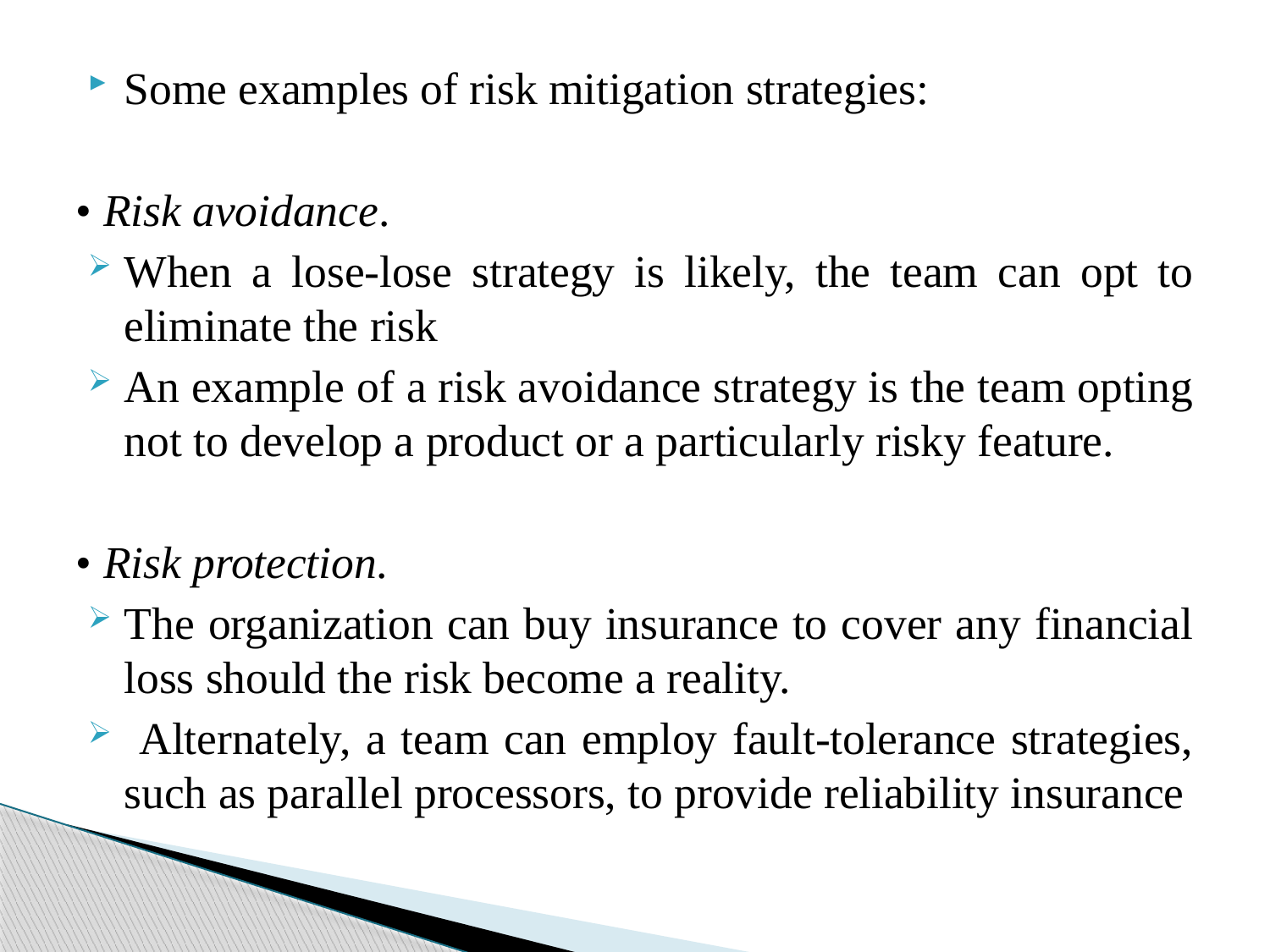

Some examples of risk mitigation strategies:

• Risk avoidance.
When a lose-lose strategy is likely, the team can opt to eliminate the risk
An example of a risk avoidance strategy is the team opting not to develop a product or a particularly risky feature.

• Risk protection.
The organization can buy insurance to cover any financial loss should the risk become a reality.
 Alternately, a team can employ fault-tolerance strategies, such as parallel processors, to provide reliability insurance